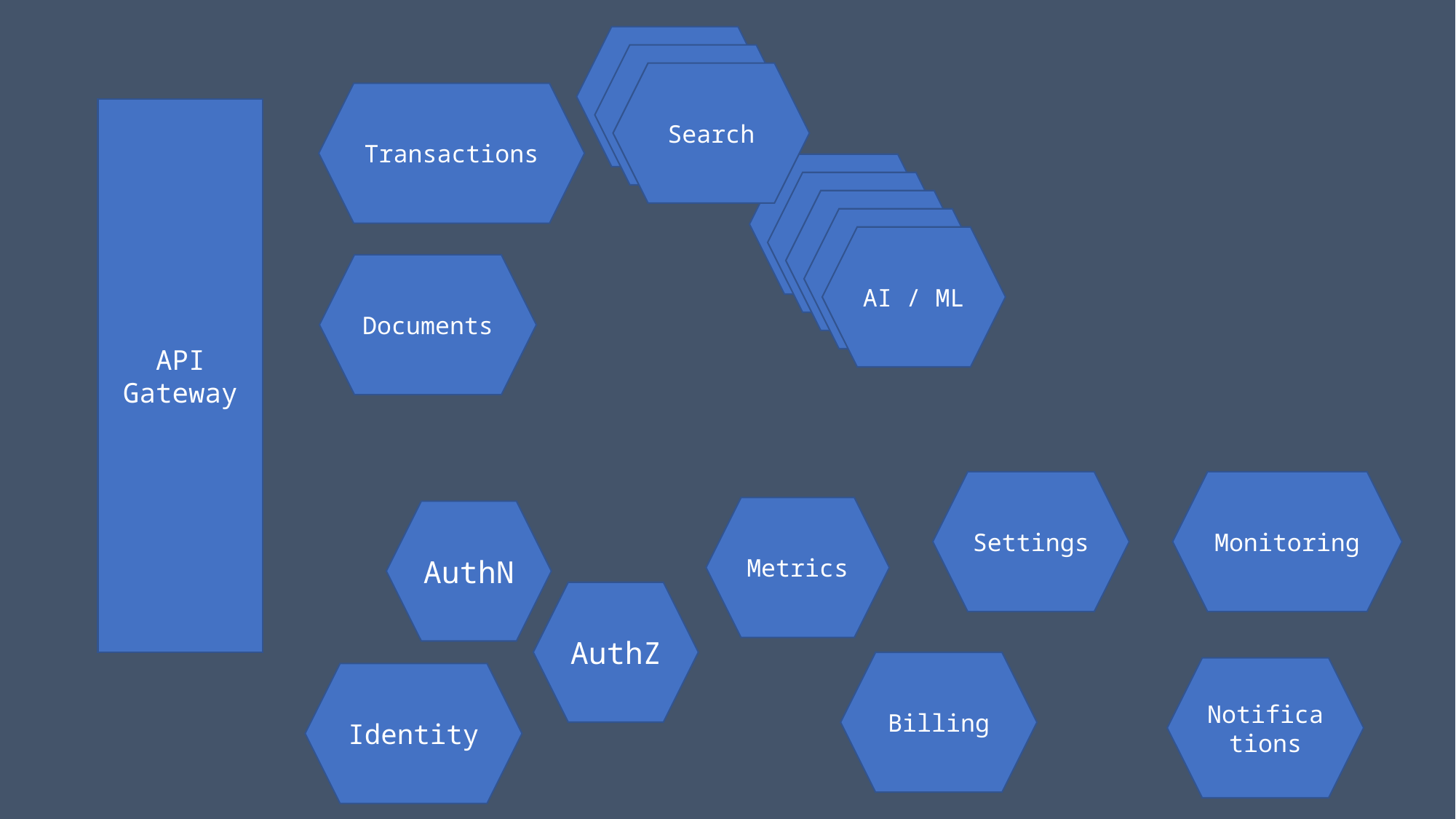

Search
Search
Search
Transactions
API
Gateway
AI / ML
AI / ML
AI / ML
AI / ML
AI / ML
Documents
Monitoring
Settings

Metrics
AuthN
AuthZ
Billing
Notifications
Identity